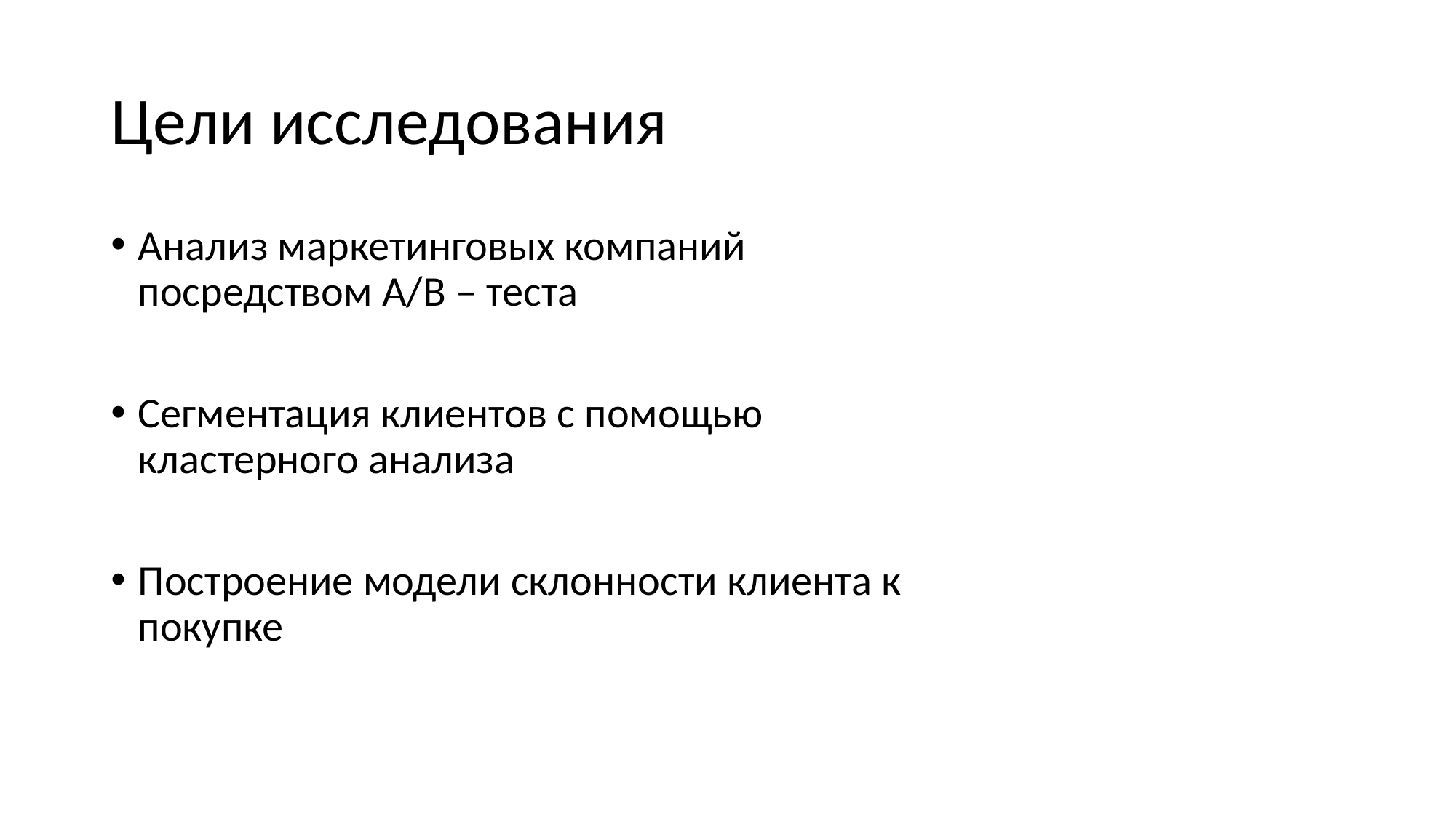

# Цели исследования
Анализ маркетинговых компаний посредством A/B – теста

Сегментация клиентов с помощью кластерного анализа

Построение модели склонности клиента к покупке